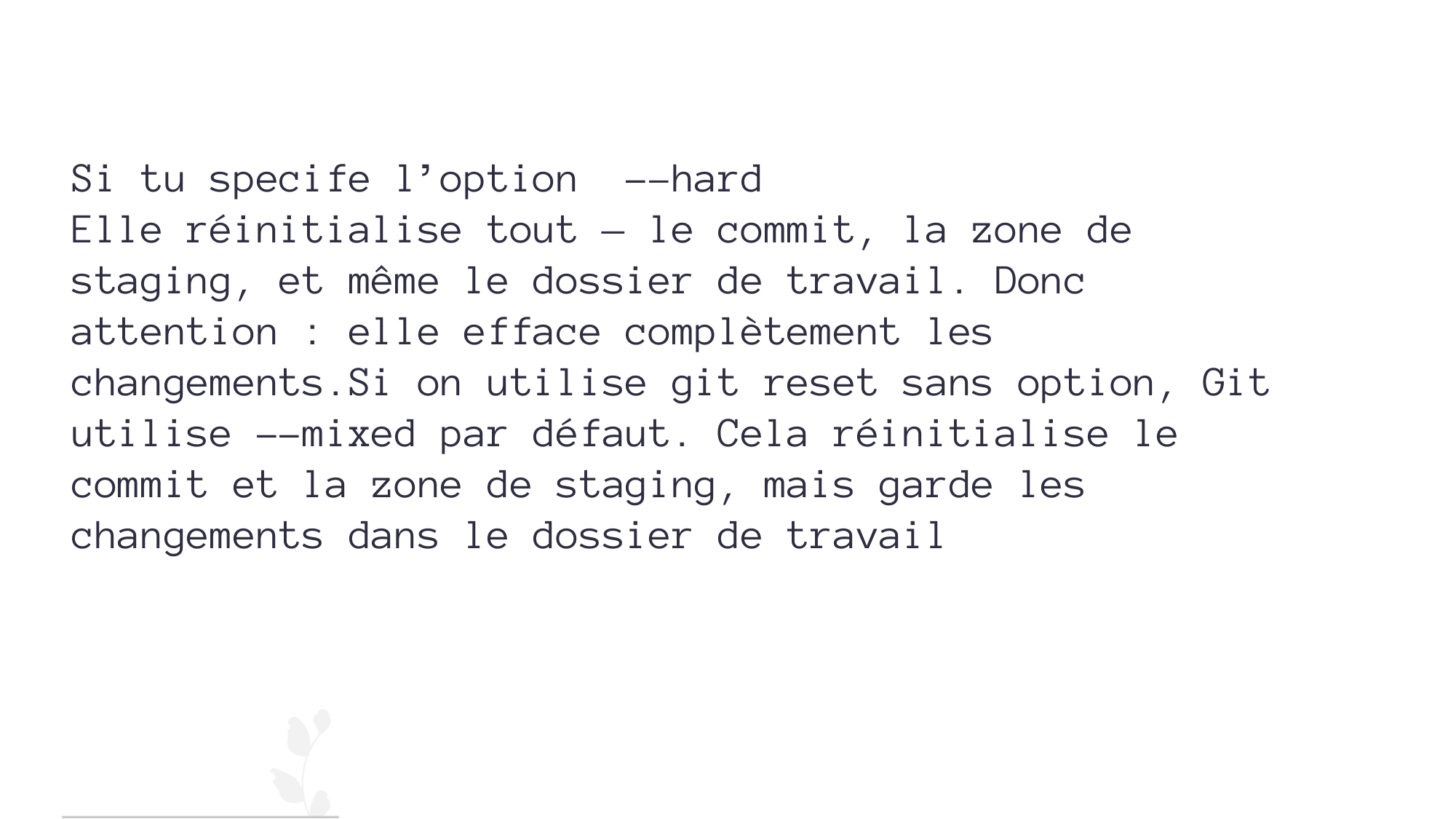

Si tu specife l’option  -–hard
Elle réinitialise tout — le commit, la zone de staging, et même le dossier de travail. Donc attention : elle efface complètement les changements.Si on utilise git reset sans option, Git utilise --mixed par défaut. Cela réinitialise le commit et la zone de staging, mais garde les changements dans le dossier de travail